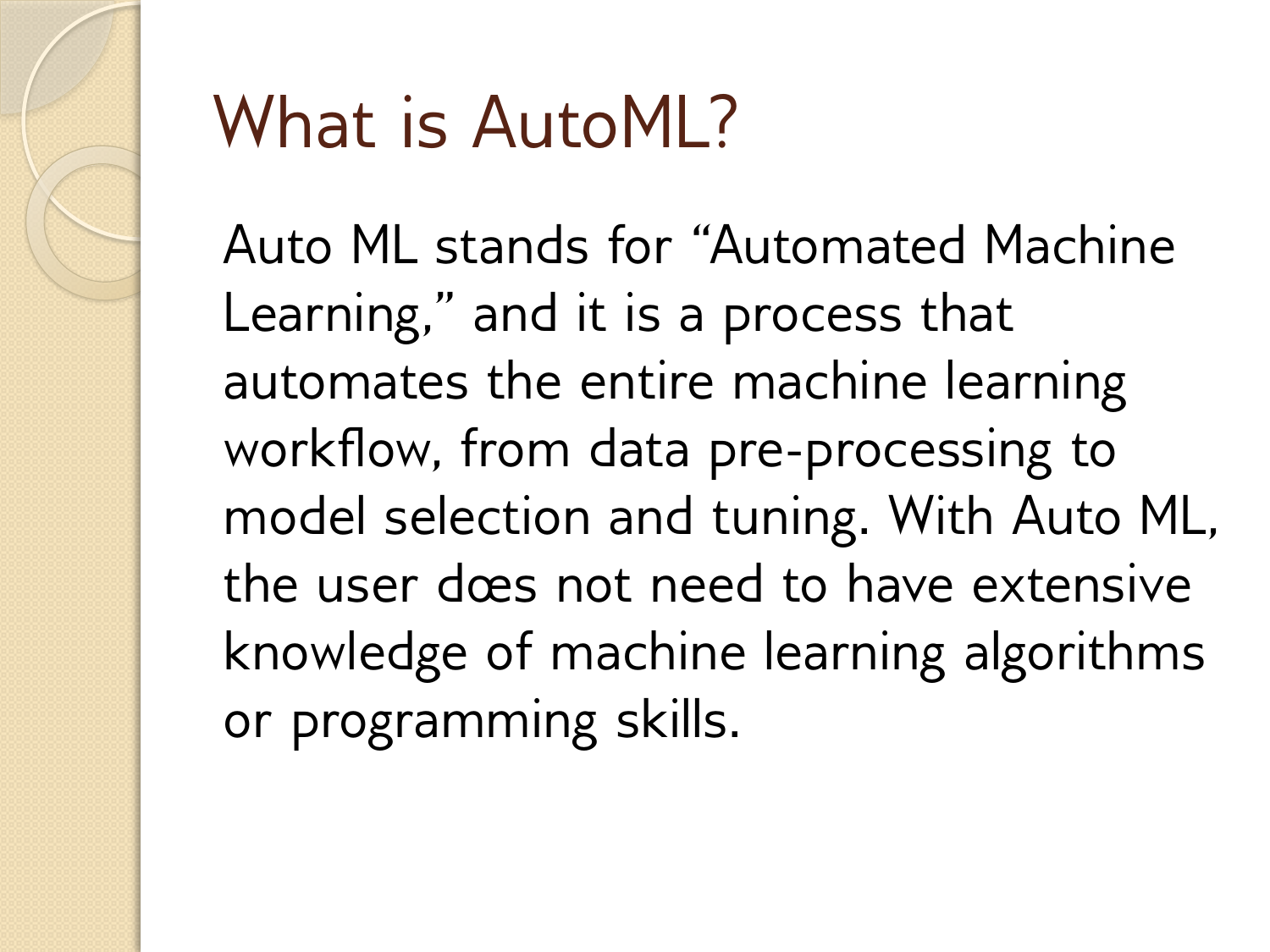

# What is AutoML?
Auto ML stands for “Automated Machine Learning,” and it is a process that automates the entire machine learning workflow, from data pre-processing to model selection and tuning. With Auto ML, the user does not need to have extensive knowledge of machine learning algorithms or programming skills.